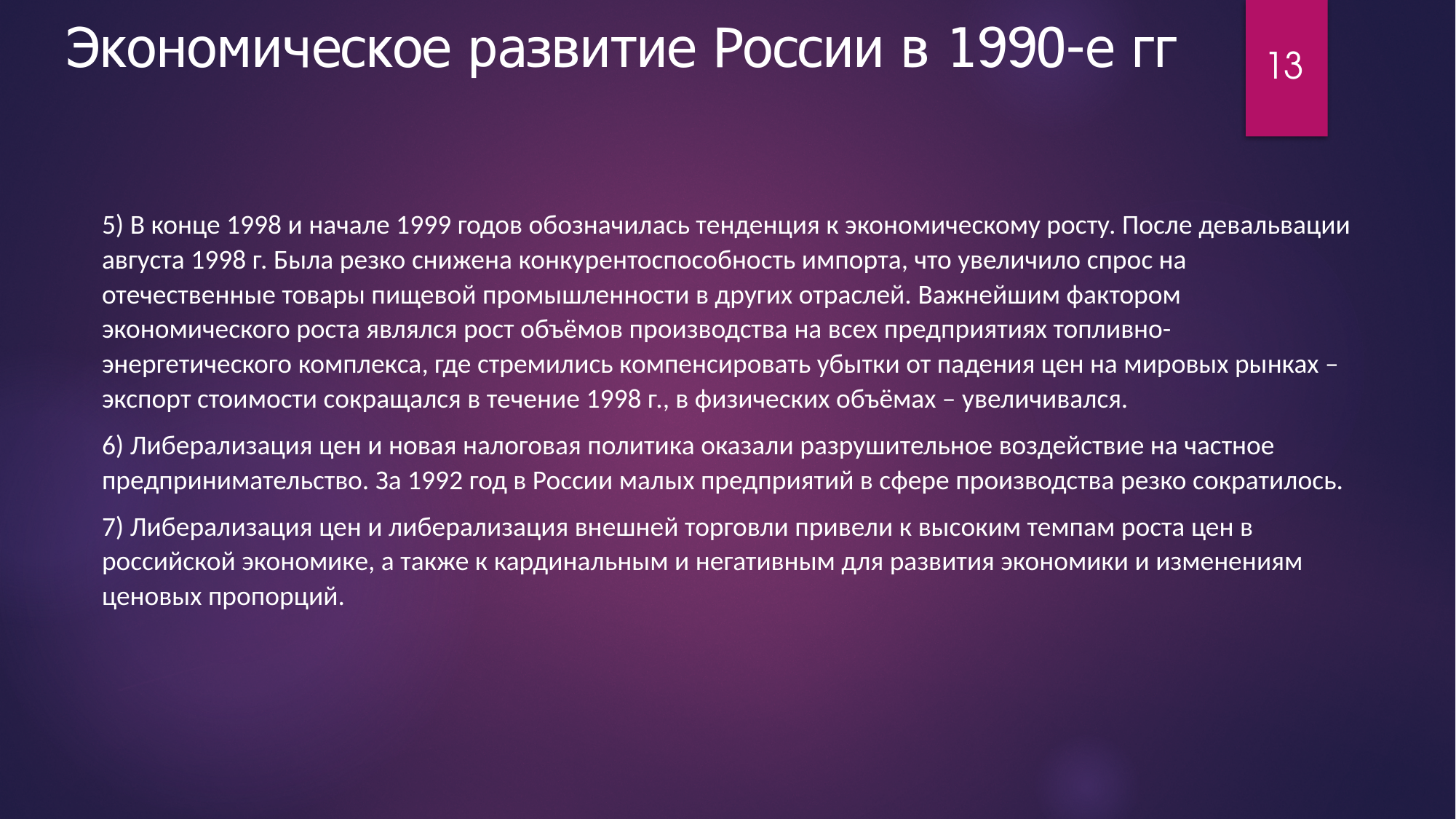

Экономическое развитие России в 1990-е гг
13
5) В конце 1998 и начале 1999 годов обозначилась тенденция к экономическому росту. После девальвации августа 1998 г. Была резко снижена конкурентоспособность импорта, что увеличило спрос на отечественные товары пищевой промышленности в других отраслей. Важнейшим фактором экономического роста являлся рост объёмов производства на всех предприятиях топливно-энергетического комплекса, где стремились компенсировать убытки от падения цен на мировых рынках – экспорт стоимости сокращался в течение 1998 г., в физических объёмах – увеличивался.
6) Либерализация цен и новая налоговая политика оказали разрушительное воздействие на частное предпринимательство. За 1992 год в России малых предприятий в сфере производства резко сократилось.
7) Либерализация цен и либерализация внешней торговли привели к высоким темпам роста цен в российской экономике, а также к кардинальным и негативным для развития экономики и изменениям ценовых пропорций.